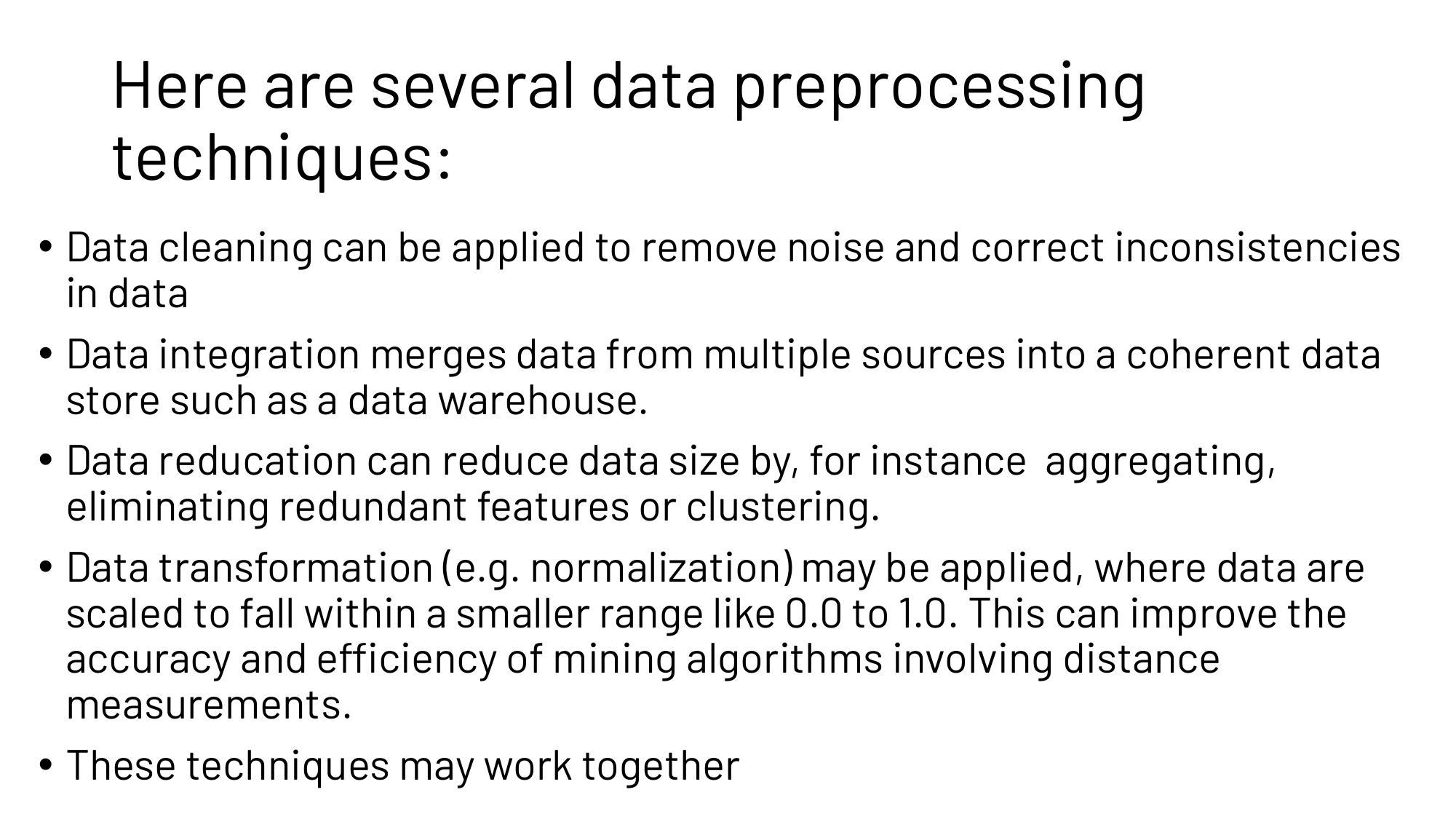

# Here are several data preprocessing techniques:
Data cleaning can be applied to remove noise and correct inconsistencies in data
Data integration merges data from multiple sources into a coherent data store such as a data warehouse.
Data reducation can reduce data size by, for instance  aggregating, eliminating redundant features or clustering.
Data transformation (e.g. normalization) may be applied, where data are scaled to fall within a smaller range like 0.0 to 1.0. This can improve the accuracy and efficiency of mining algorithms involving distance measurements.
These techniques may work together